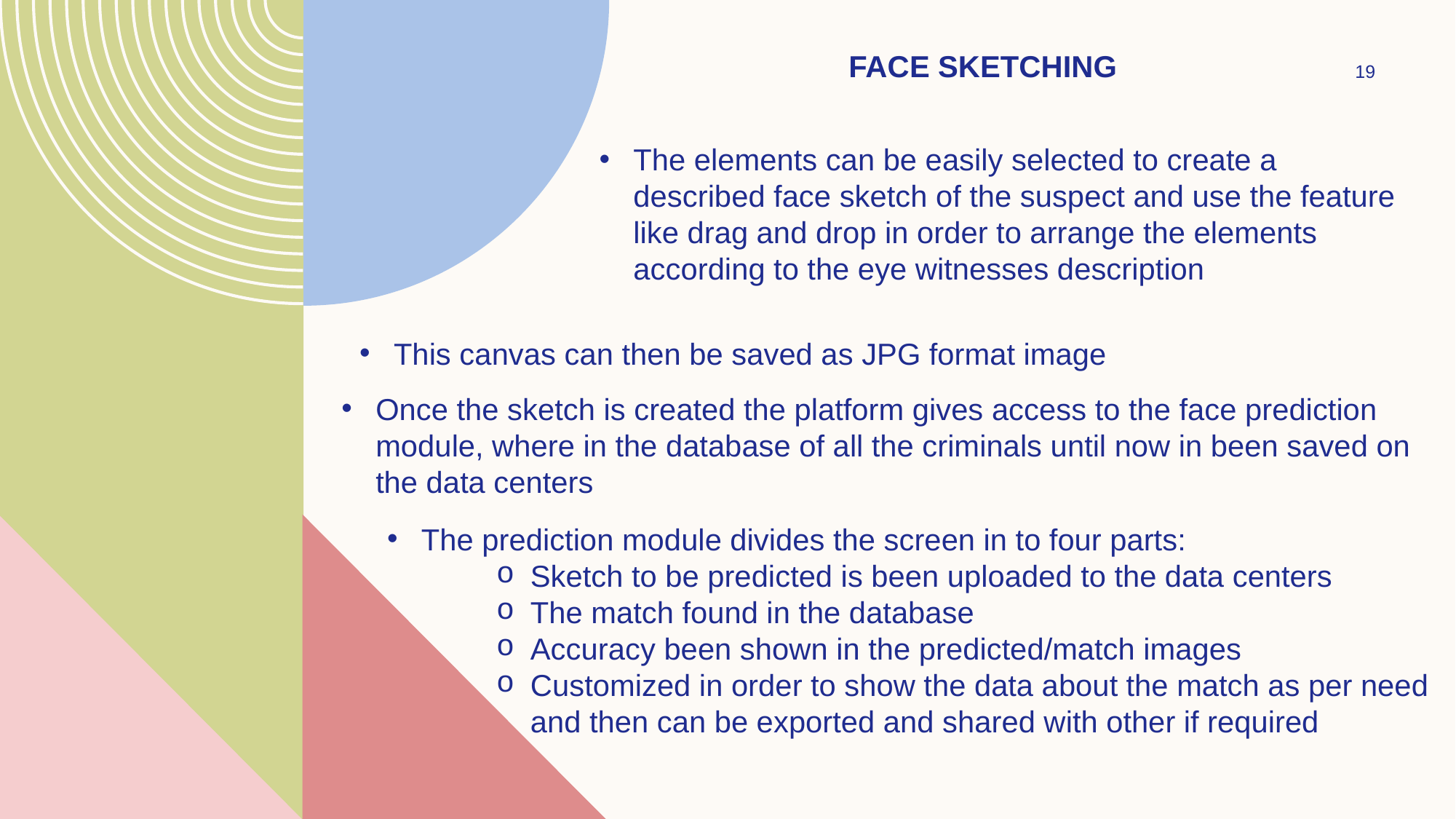

FACE SKETCHING
19
The elements can be easily selected to create a described face sketch of the suspect and use the feature like drag and drop in order to arrange the elements according to the eye witnesses description
This canvas can then be saved as JPG format image
Once the sketch is created the platform gives access to the face prediction module, where in the database of all the criminals until now in been saved on the data centers
The prediction module divides the screen in to four parts:
Sketch to be predicted is been uploaded to the data centers
The match found in the database
Accuracy been shown in the predicted/match images
Customized in order to show the data about the match as per need and then can be exported and shared with other if required